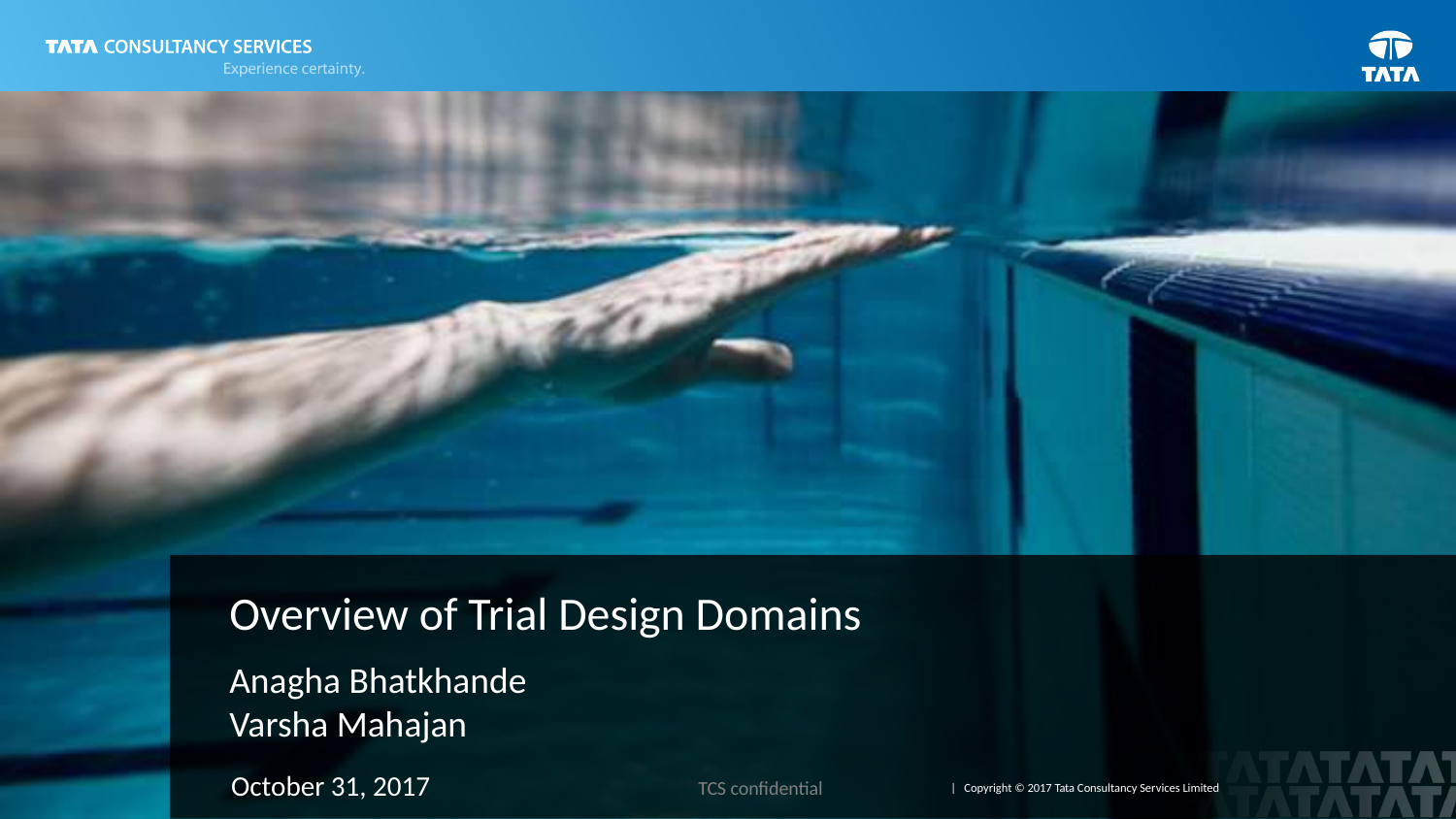

Overview of Trial Design Domains
# Anagha Bhatkhande Varsha Mahajan
October 31, 2017
TCS confidential